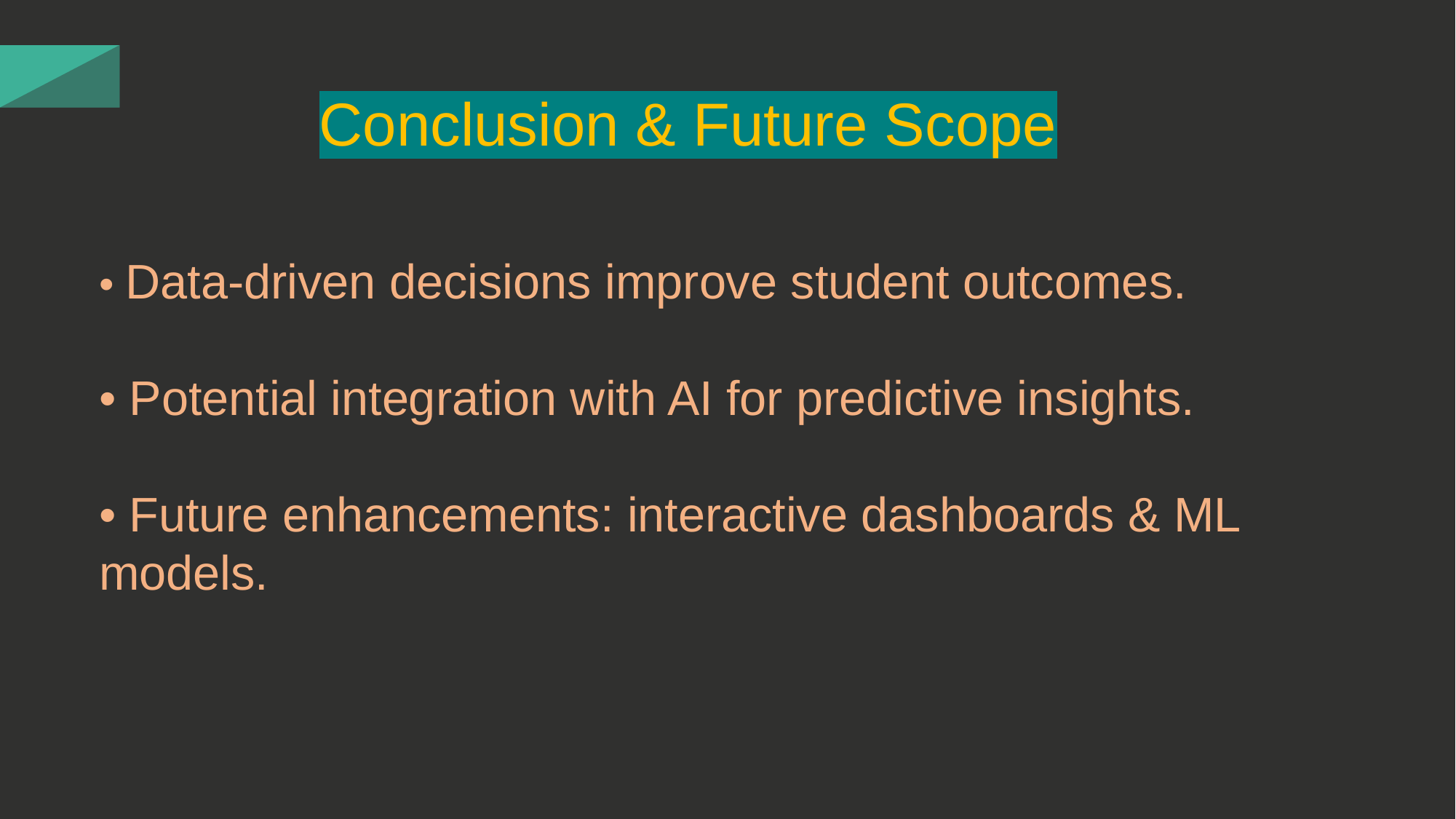

Conclusion & Future Scope

• Data-driven decisions improve student outcomes.

• Potential integration with AI for predictive insights.

• Future enhancements: interactive dashboards & ML models.